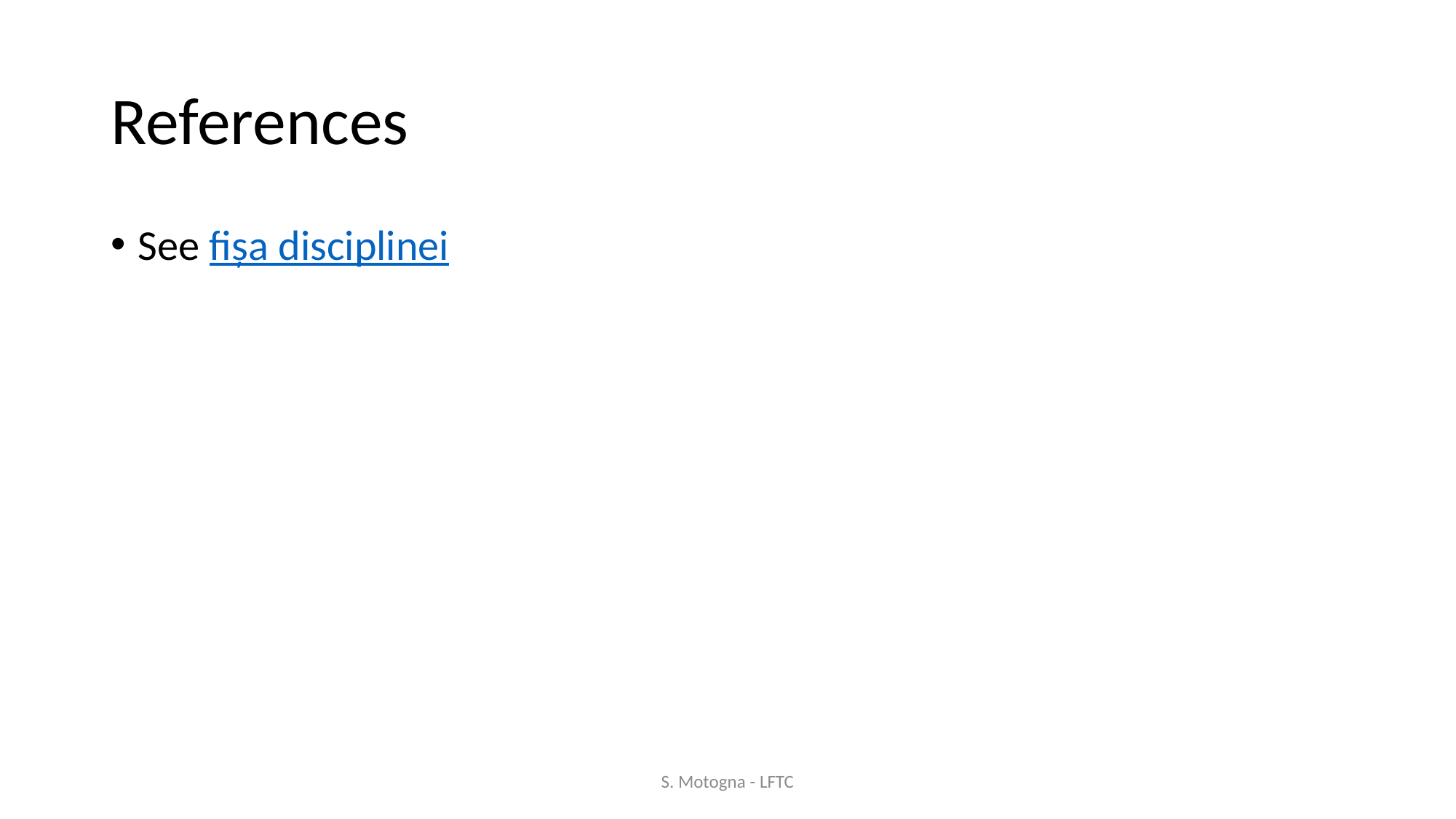

# References
See fișa disciplinei
S. Motogna - LFTC